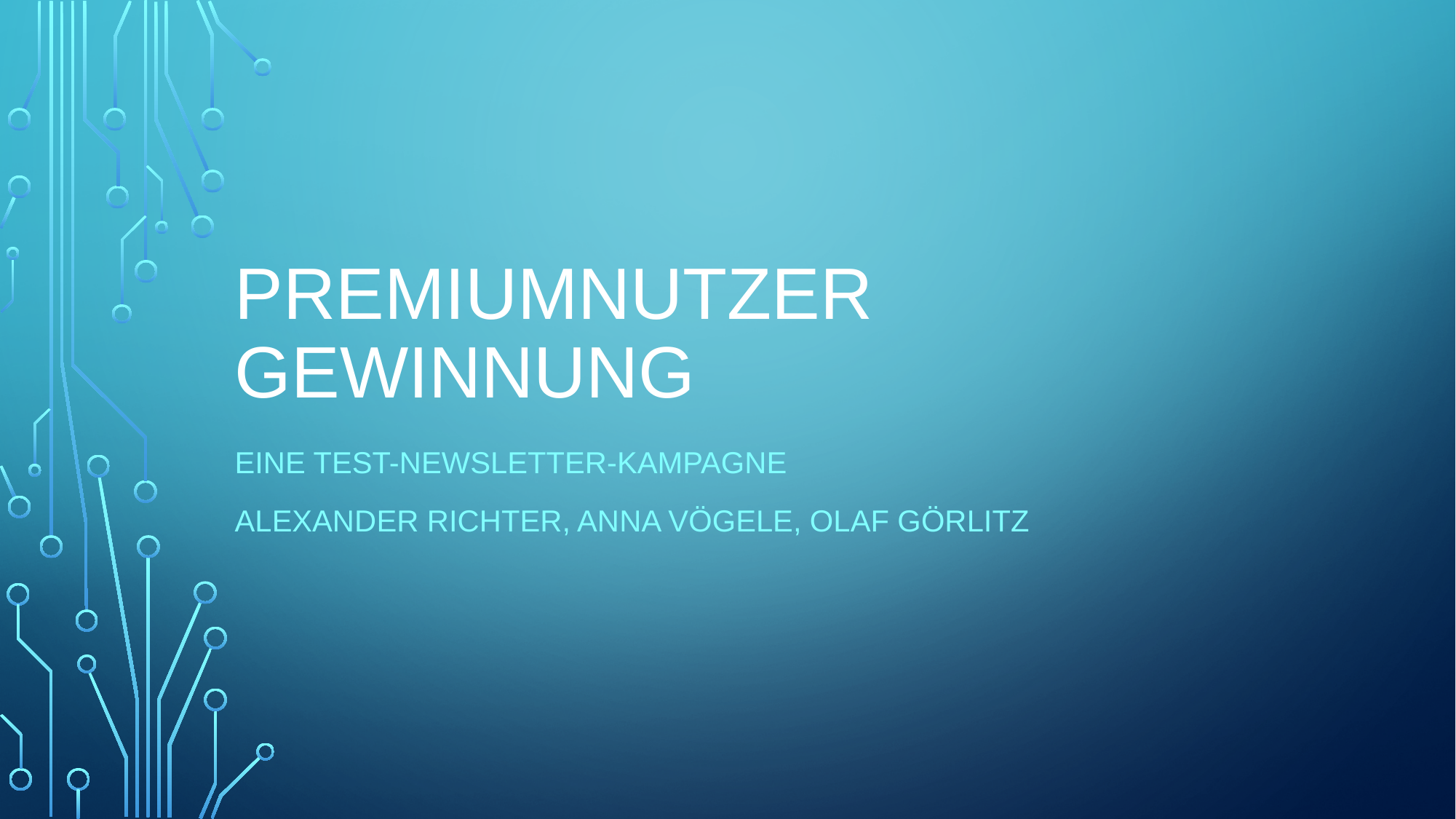

# Premiumnutzer Gewinnung
Eine Test-Newsletter-Kampagne
Alexander Richter, Anna Vögele, Olaf Görlitz